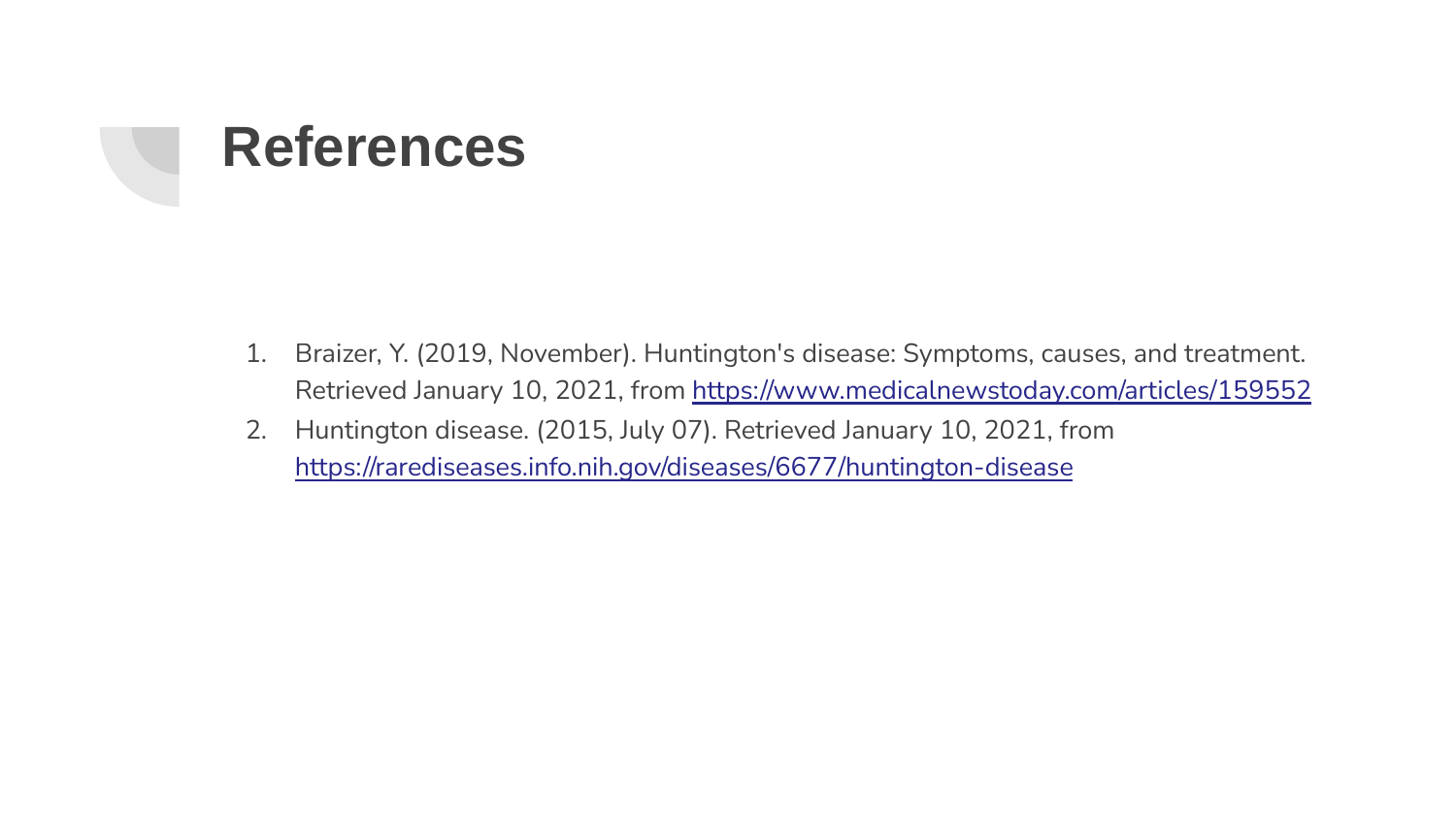

# References
Braizer, Y. (2019, November). Huntington's disease: Symptoms, causes, and treatment. Retrieved January 10, 2021, from https://www.medicalnewstoday.com/articles/159552
Huntington disease. (2015, July 07). Retrieved January 10, 2021, from https://rarediseases.info.nih.gov/diseases/6677/huntington-disease